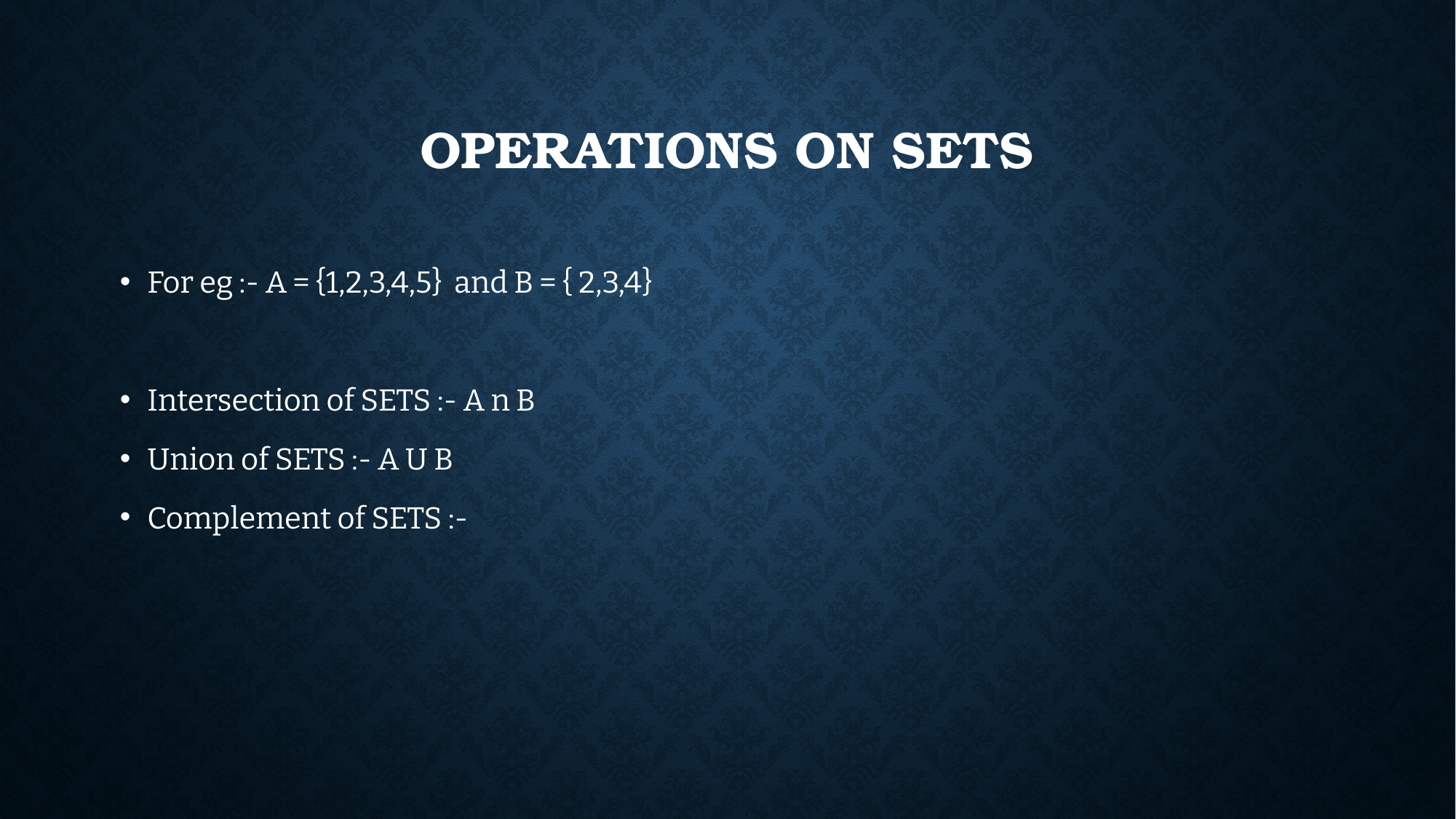

# Operations on SETS
For eg :- A = {1,2,3,4,5}  and B = { 2,3,4}

Intersection of SETS :- A n B
Union of SETS :- A U B
Complement of SETS :-